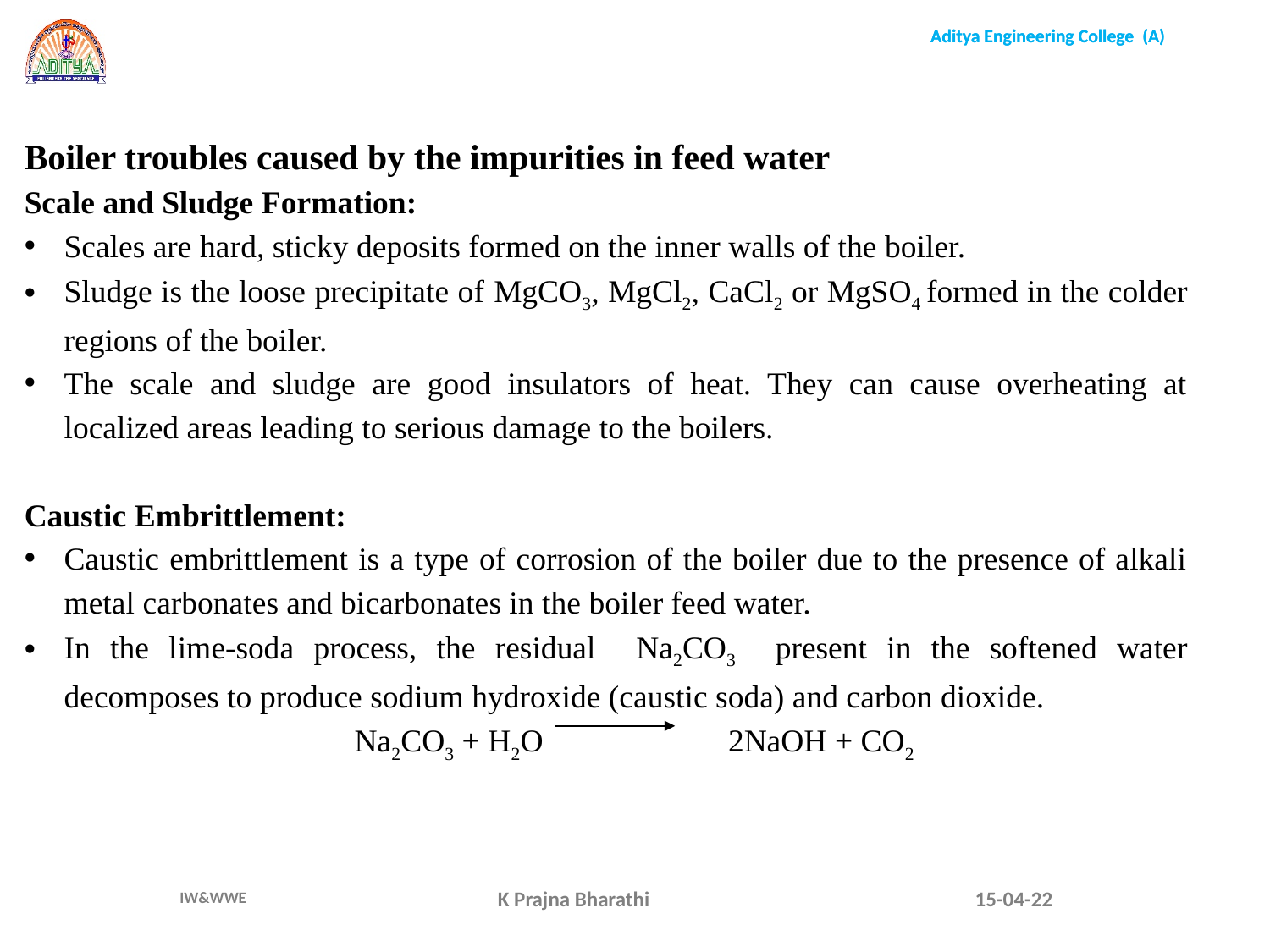

Boiler troubles caused by the impurities in feed water
Scale and Sludge Formation:
Scales are hard, sticky deposits formed on the inner walls of the boiler.
Sludge is the loose precipitate of MgCO3, MgCl2, CaCl2 or MgSO4 formed in the colder regions of the boiler.
The scale and sludge are good insulators of heat. They can cause overheating at localized areas leading to serious damage to the boilers.

Caustic Embrittlement:
Caustic embrittlement is a type of corrosion of the boiler due to the presence of alkali metal carbonates and bicarbonates in the boiler feed water.
In the lime-soda process, the residual  Na2CO3  present in the softened water decomposes to produce sodium hydroxide (caustic soda) and carbon dioxide.
       Na2CO3 + H2O                       2NaOH + CO2
K Prajna Bharathi
15-04-22